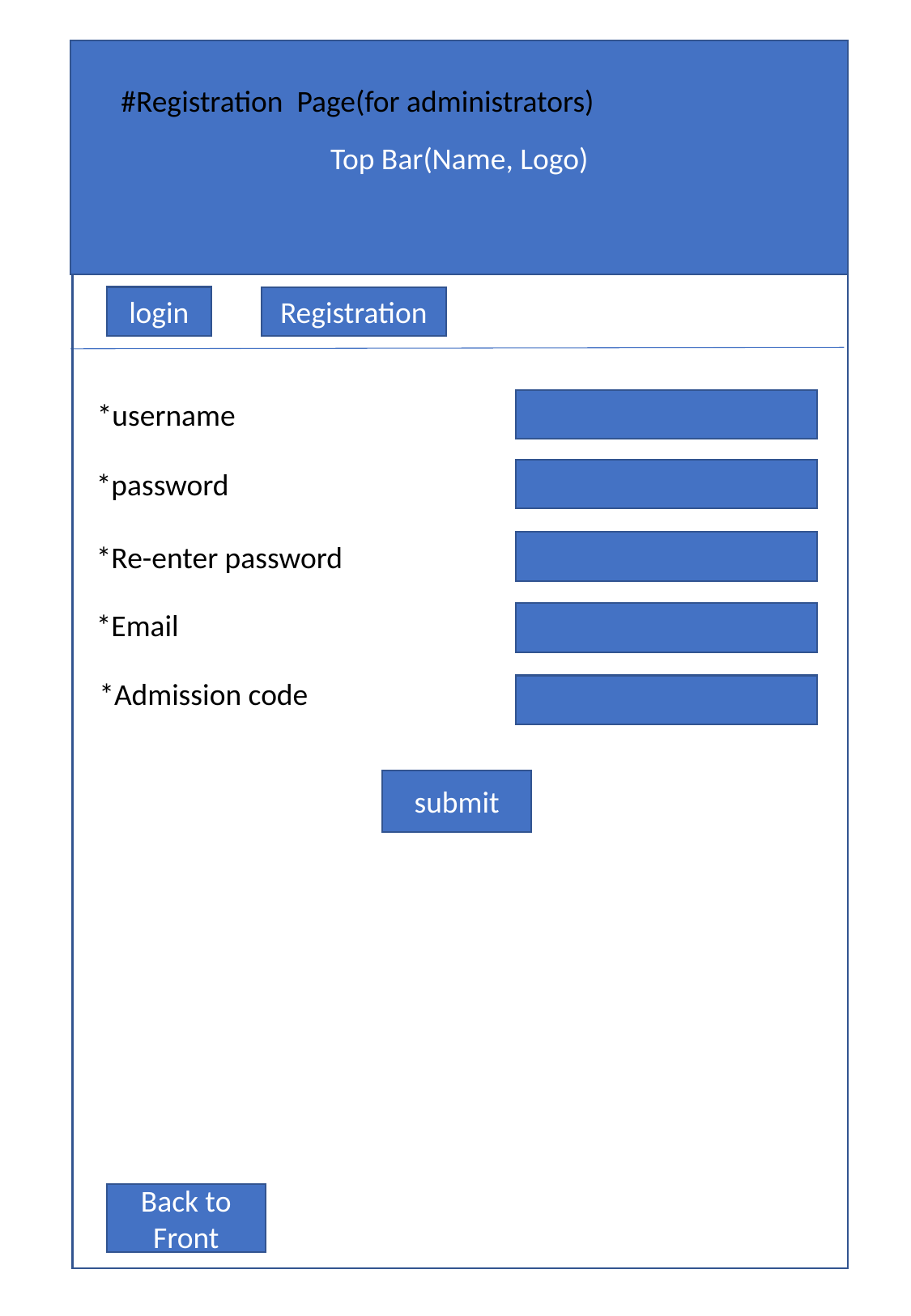

Top Bar(Name, Logo)

#Registration  Page(for administrators)
Login/Registration

login
Registration
*username

*password

*Re-enter password

*Email

*Admission code

submit
Back to Front